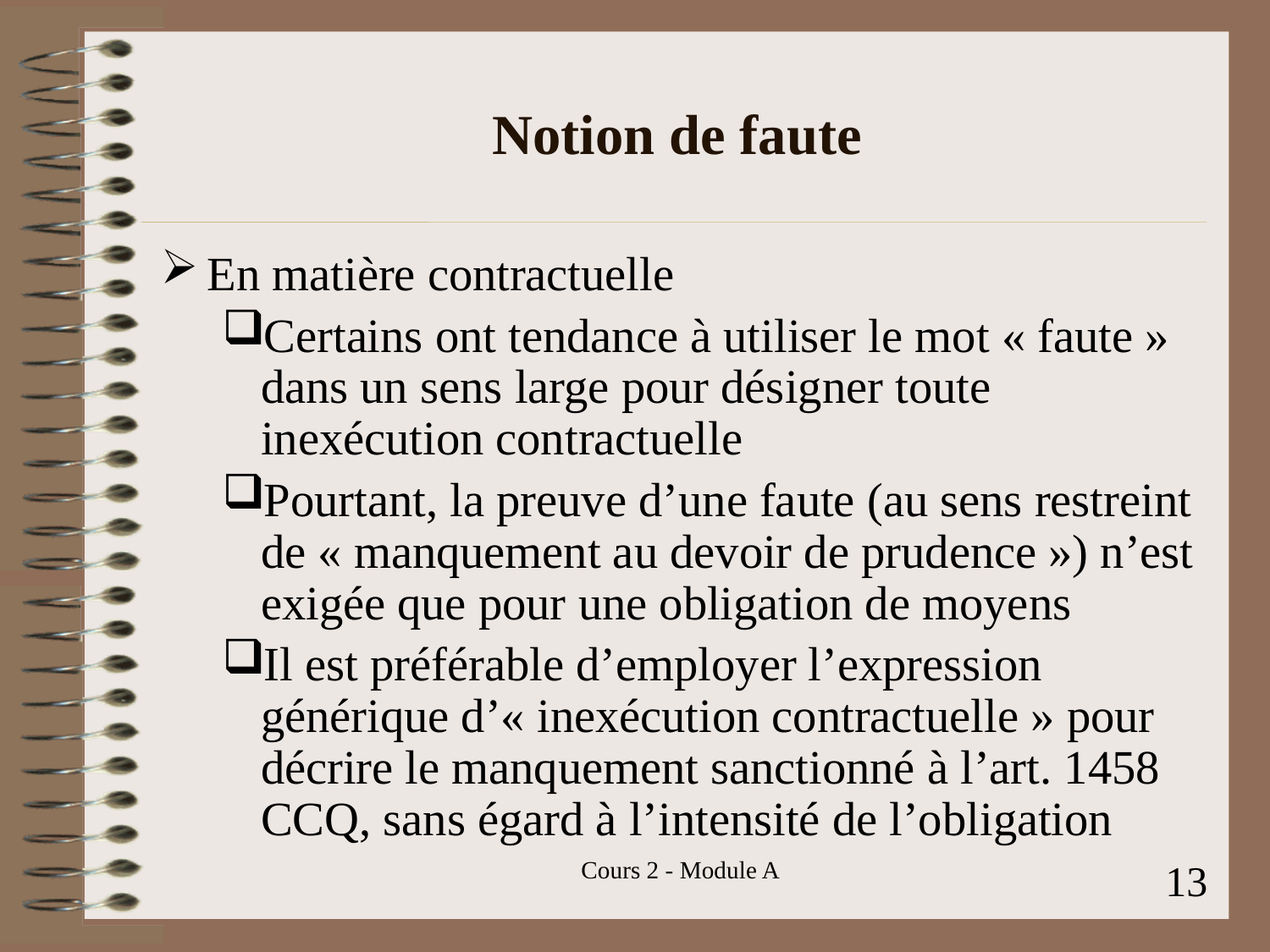

# Notion de faute
En matière contractuelle
Certains ont tendance à utiliser le mot « faute » dans un sens large pour désigner toute inexécution contractuelle
Pourtant, la preuve d’une faute (au sens restreint de « manquement au devoir de prudence ») n’est exigée que pour une obligation de moyens
Il est préférable d’employer l’expression générique d’« inexécution contractuelle » pour décrire le manquement sanctionné à l’art. 1458 CCQ, sans égard à l’intensité de l’obligation
Cours 2 - Module A
13